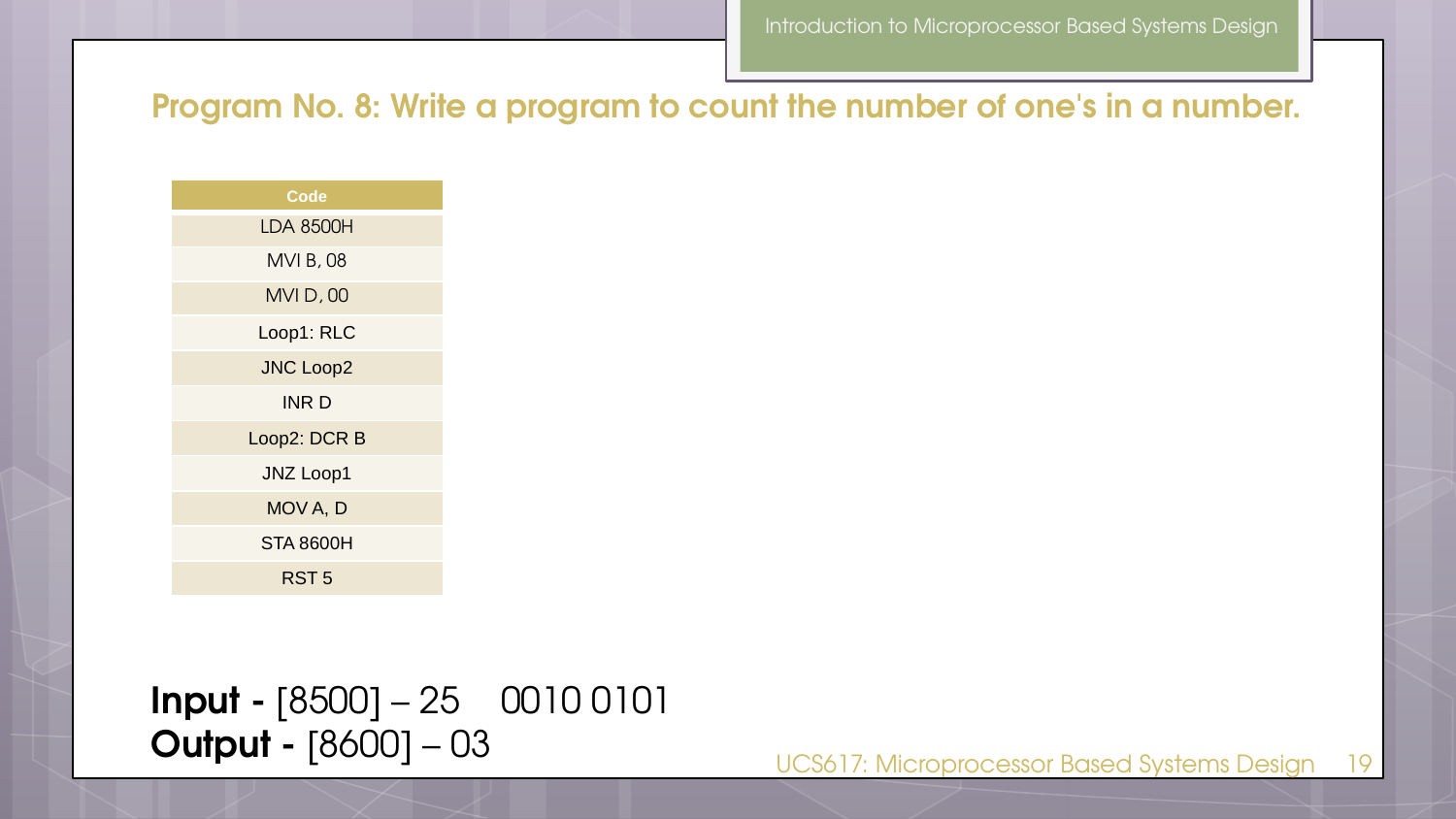

Introduction to Microprocessor Based Systems Design
Program No. 8: Write a program to count the number of one's in a number.

| Code |
| --- |
| LDA 8500H |
| MVI B, 08 |
| MVI D, 00 |
| Loop1: RLC |
| JNC Loop2 |
| INR D |
| Loop2: DCR B |
| JNZ Loop1 |
| MOV A, D |
| STA 8600H |
| RST 5 |
Input - [8500] – 25    0010 0101
Output - [8600] – 03
UCS617: Microprocessor Based Systems Design
19